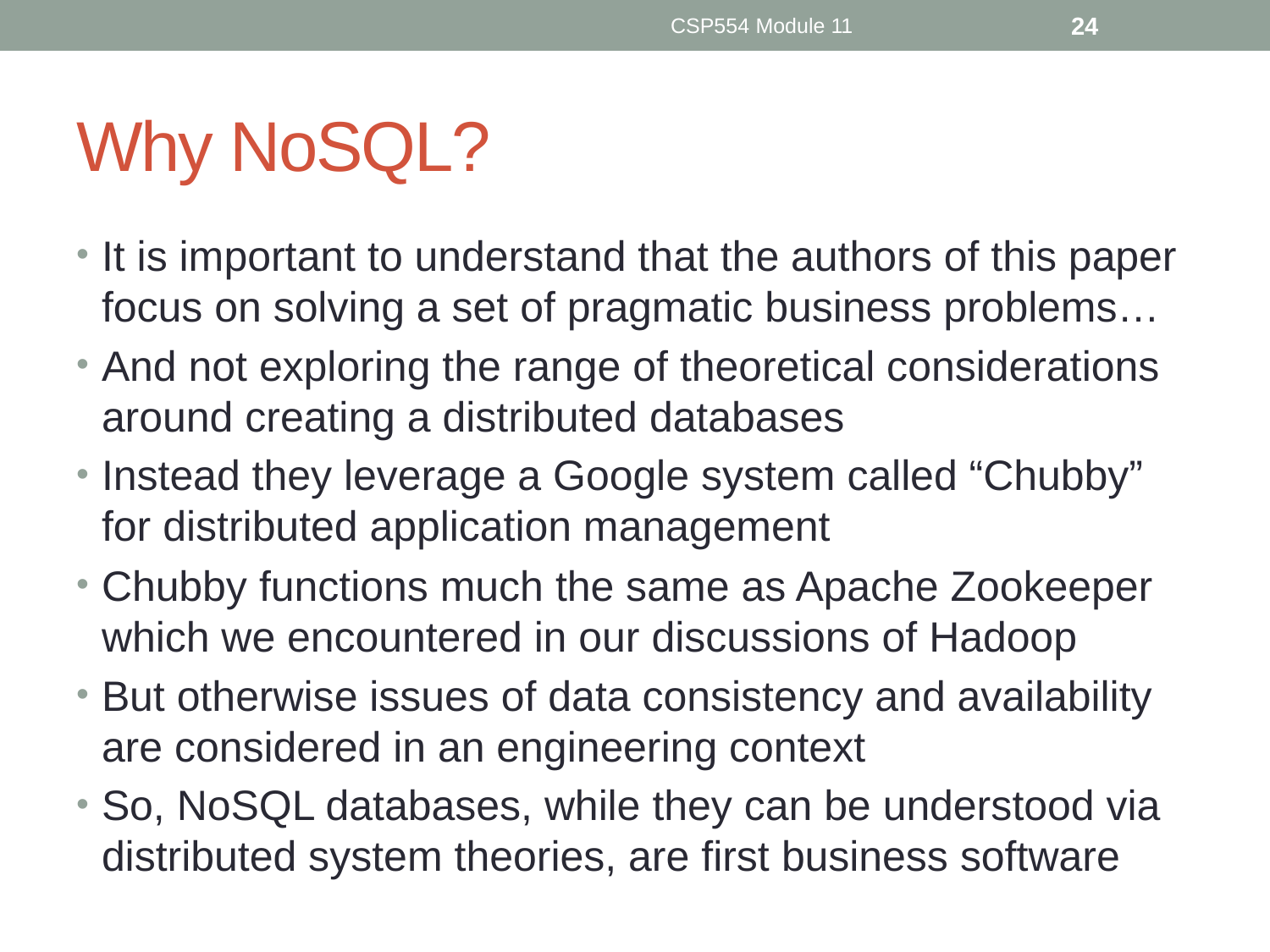

CSP554 Module 11
24
# Why NoSQL?
It is important to understand that the authors of this paper focus on solving a set of pragmatic business problems…
And not exploring the range of theoretical considerations around creating a distributed databases
Instead they leverage a Google system called “Chubby” for distributed application management
Chubby functions much the same as Apache Zookeeper which we encountered in our discussions of Hadoop
But otherwise issues of data consistency and availability are considered in an engineering context
So, NoSQL databases, while they can be understood via distributed system theories, are first business software